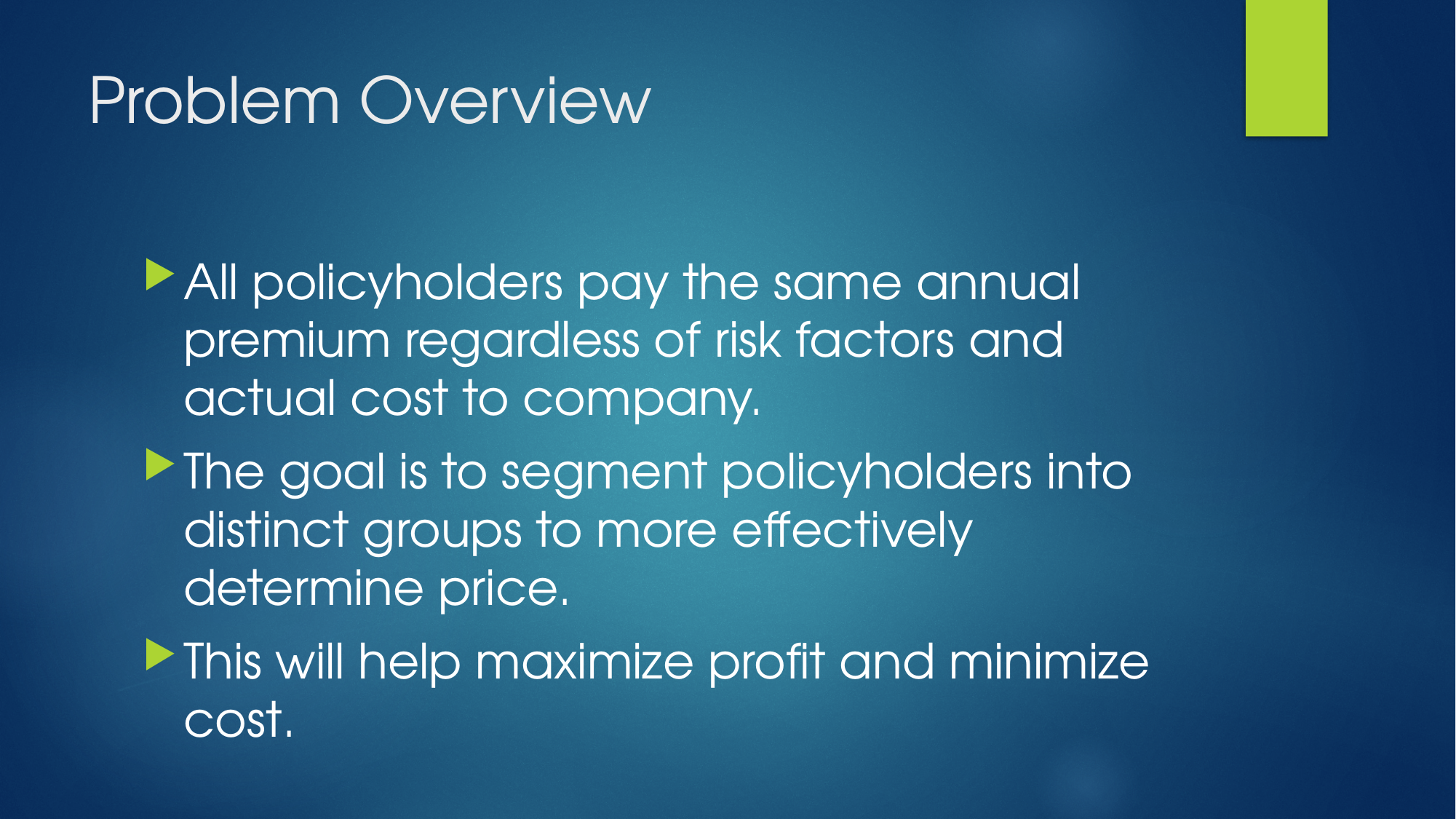

# Problem Overview
All policyholders pay the same annual premium regardless of risk factors and actual cost to company.
The goal is to segment policyholders into distinct groups to more effectively determine price.
This will help maximize profit and minimize cost.